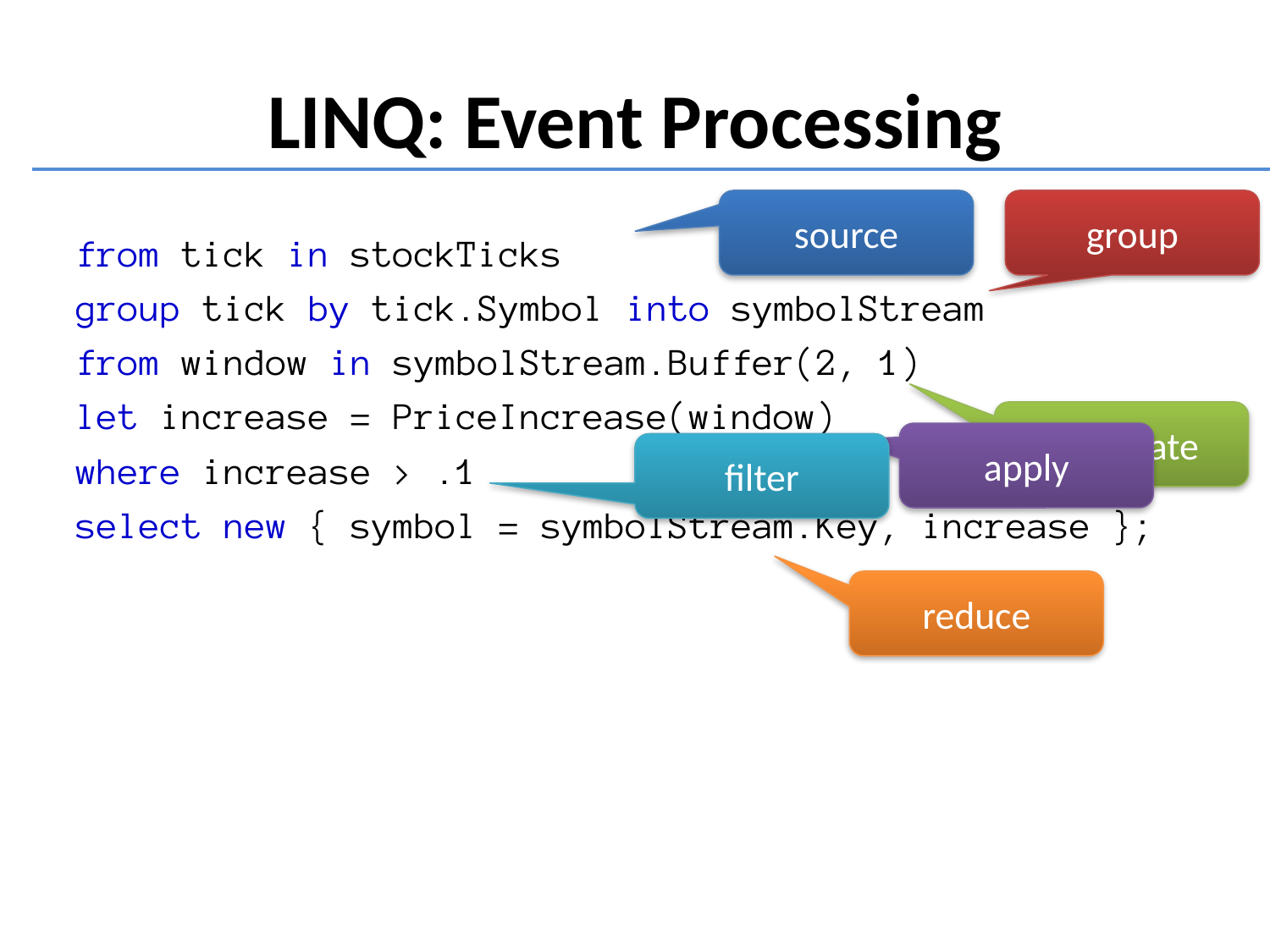

LINQ: Event Processing
source
group
from tick in stockTicks
group tick by tick.Symbol into symbolStream
from window in symbolStream.Buffer(2, 1)
let increase = PriceIncrease(window)
where increase > .1
select new { symbol = symbolStream.Key, increase };

aggregate
apply
filter
reduce